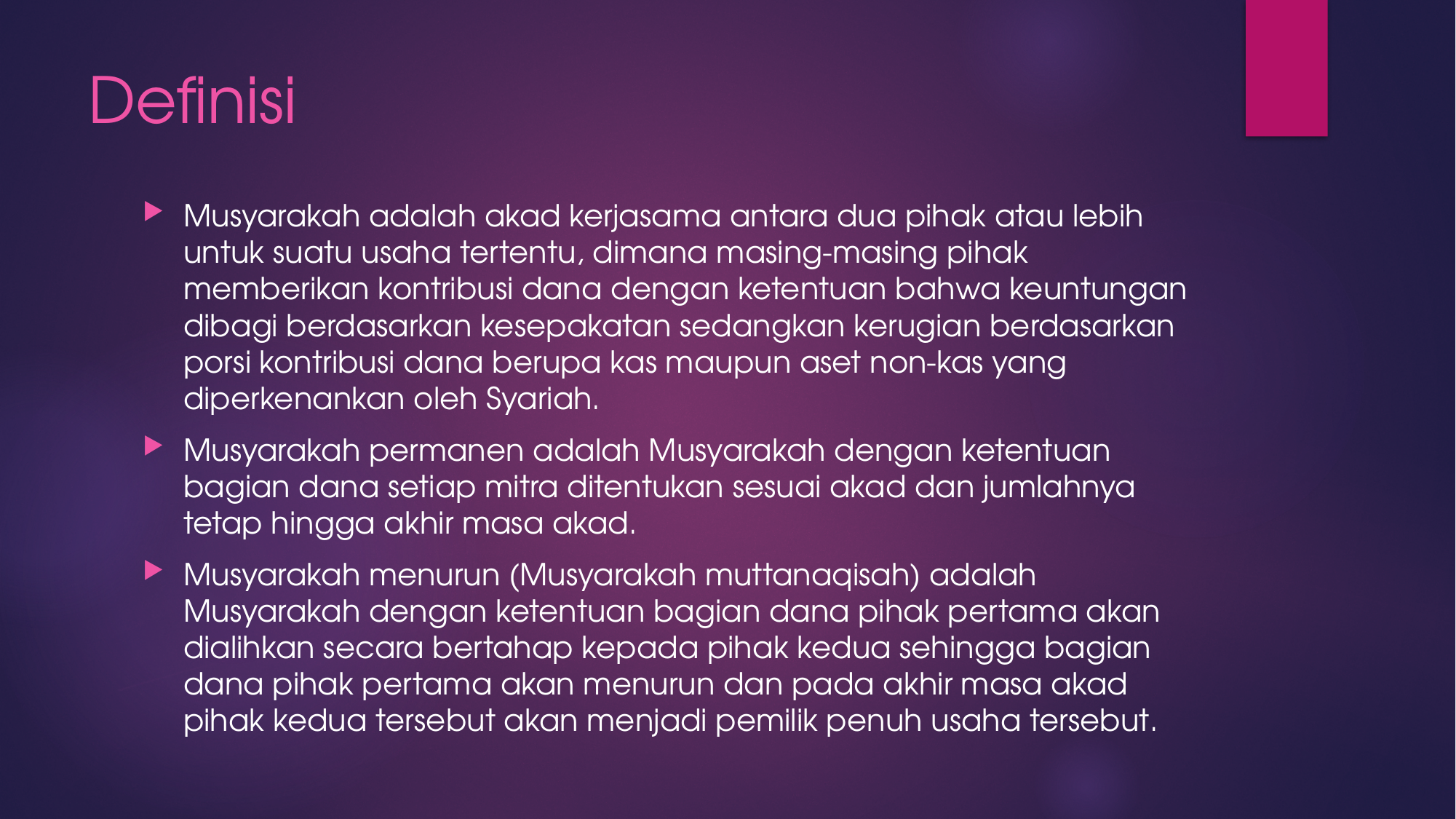

# Definisi
Musyarakah adalah akad kerjasama antara dua pihak atau lebih untuk suatu usaha tertentu, dimana masing-masing pihak memberikan kontribusi dana dengan ketentuan bahwa keuntungan dibagi berdasarkan kesepakatan sedangkan kerugian berdasarkan porsi kontribusi dana berupa kas maupun aset non-kas yang diperkenankan oleh Syariah.
Musyarakah permanen adalah Musyarakah dengan ketentuan bagian dana setiap mitra ditentukan sesuai akad dan jumlahnya tetap hingga akhir masa akad.
Musyarakah menurun (Musyarakah muttanaqisah) adalah Musyarakah dengan ketentuan bagian dana pihak pertama akan dialihkan secara bertahap kepada pihak kedua sehingga bagian dana pihak pertama akan menurun dan pada akhir masa akad pihak kedua tersebut akan menjadi pemilik penuh usaha tersebut.